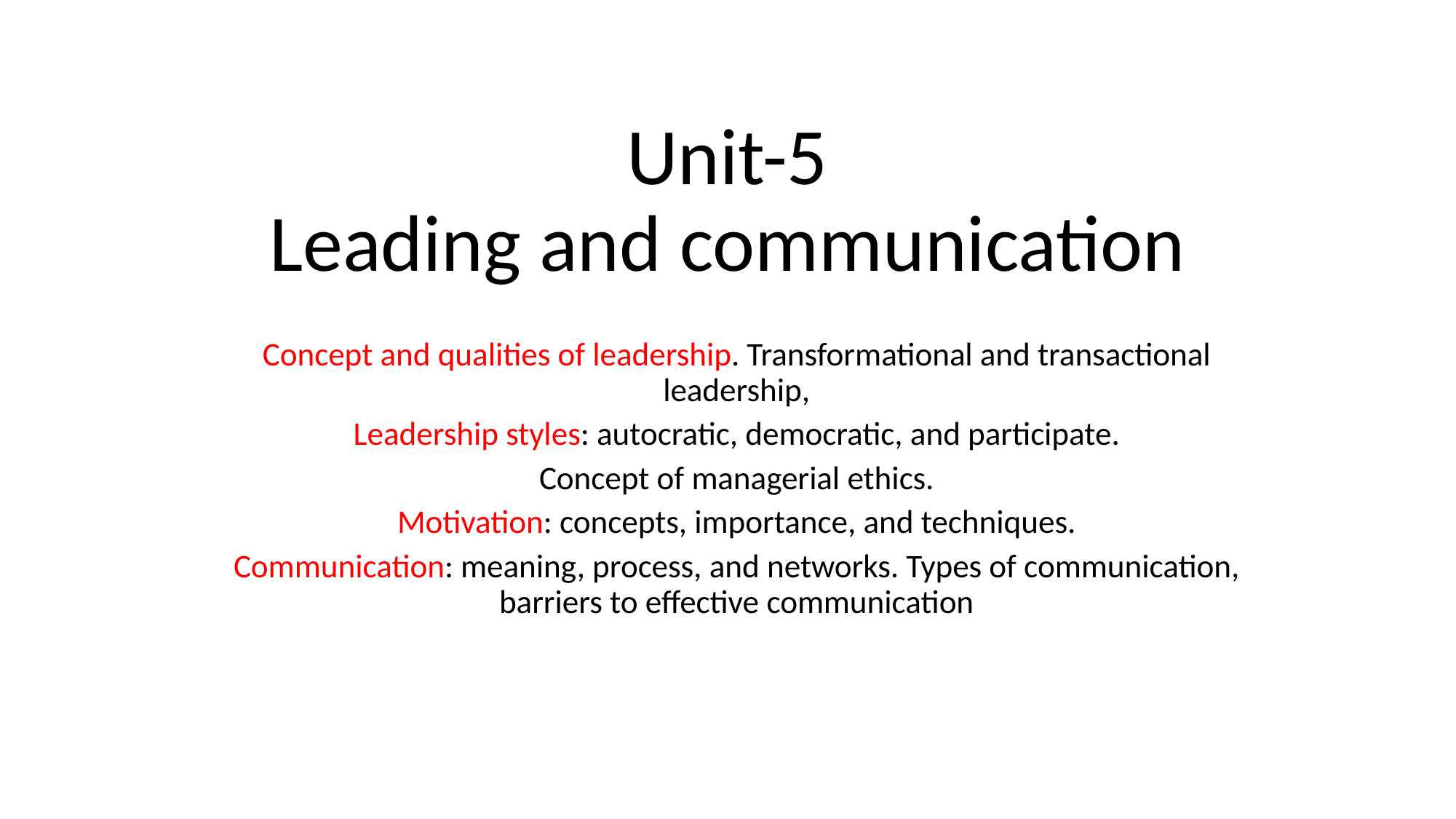

# Unit-5 Leading and communication
Concept and qualities of leadership. Transformational and transactional leadership,
Leadership styles: autocratic, democratic, and participate.
Concept of managerial ethics.
Motivation: concepts, importance, and techniques.
Communication: meaning, process, and networks. Types of communication, barriers to effective communication